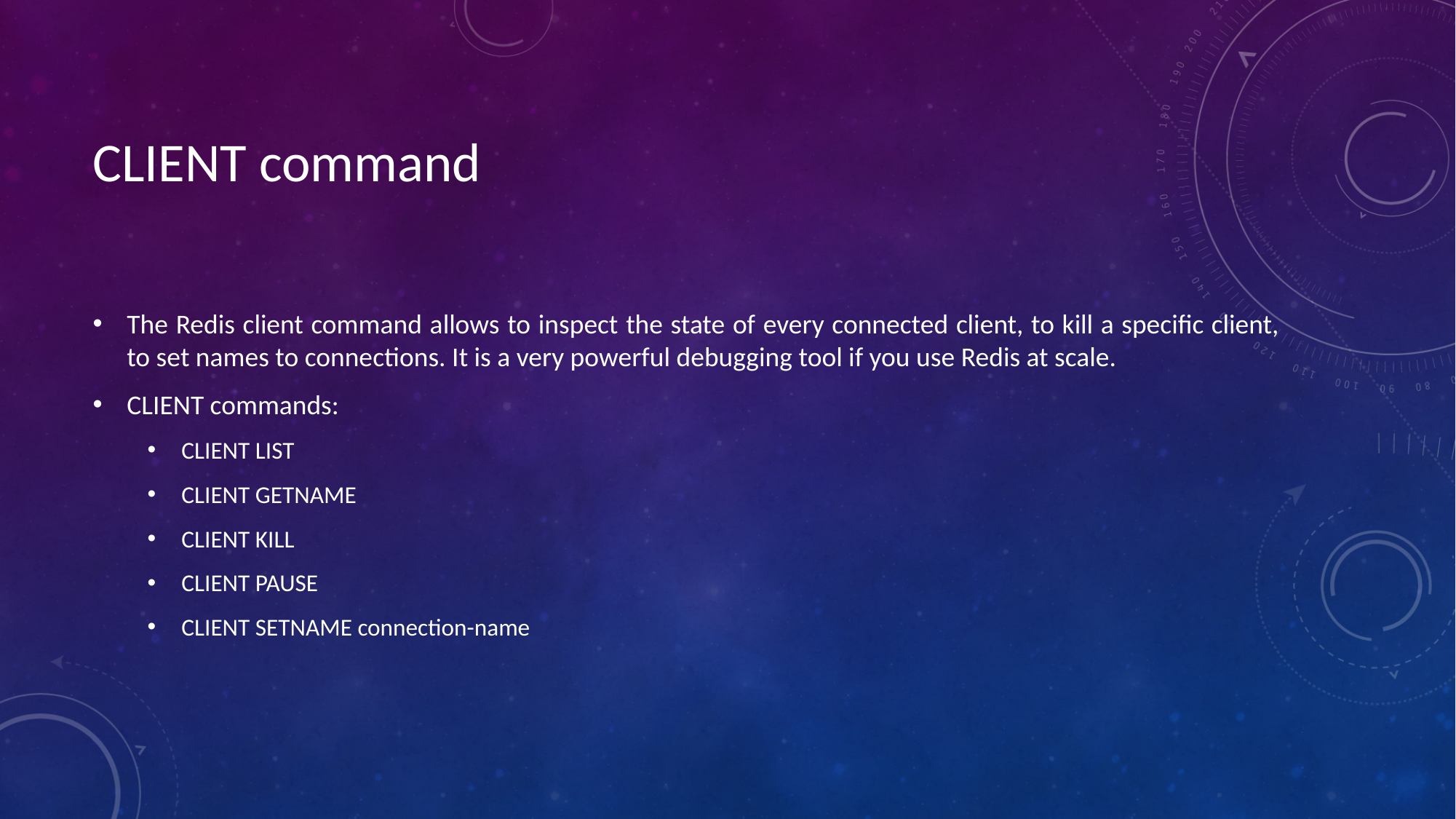

# CLIENT command
The Redis client command allows to inspect the state of every connected client, to kill a specific client, to set names to connections. It is a very powerful debugging tool if you use Redis at scale.
CLIENT commands:
CLIENT LIST
CLIENT GETNAME
CLIENT KILL
CLIENT PAUSE
CLIENT SETNAME connection-name